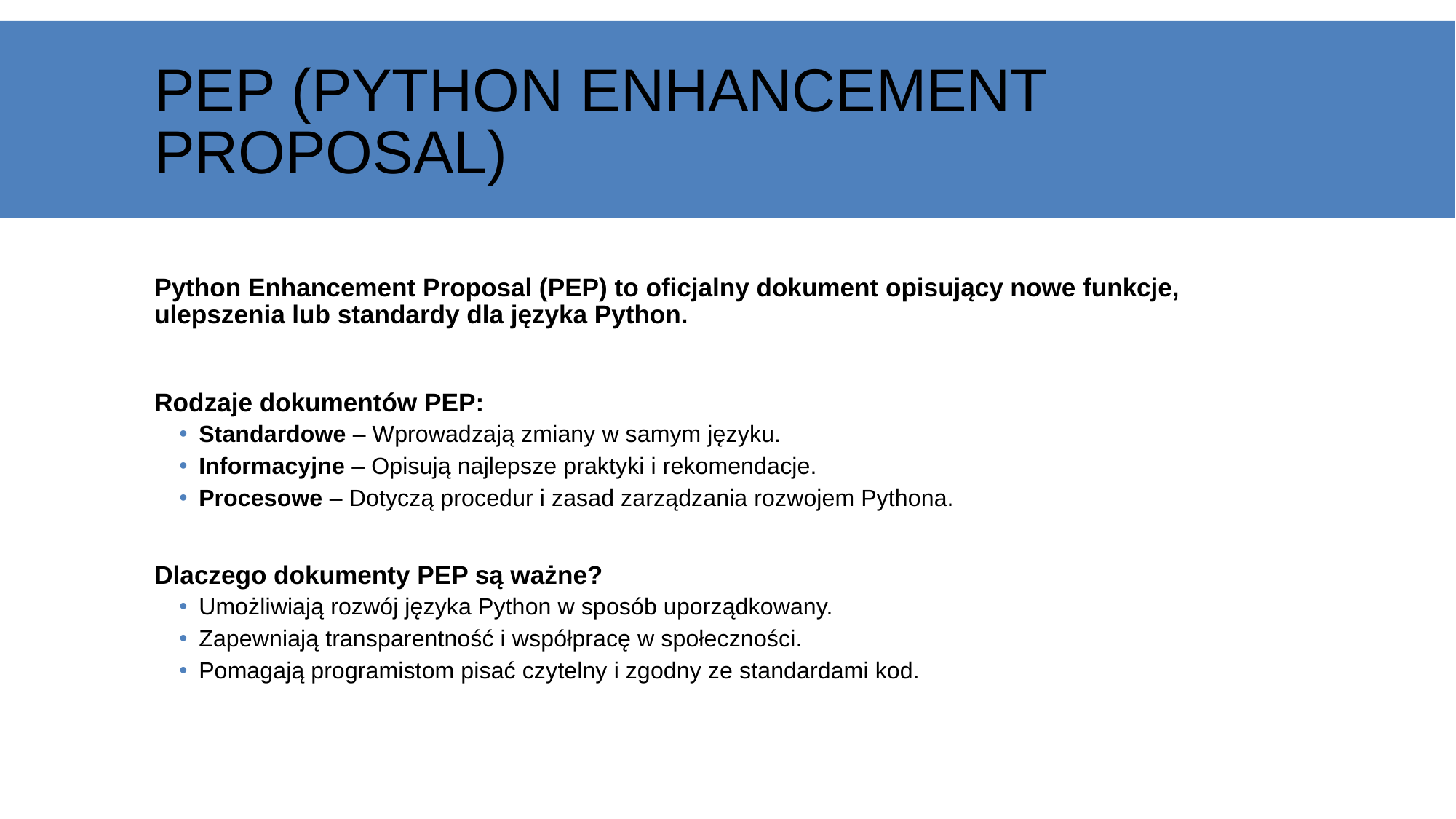

# PEP (Python Enhancement Proposal)
Python Enhancement Proposal (PEP) to oficjalny dokument opisujący nowe funkcje,  ulepszenia lub standardy dla języka Python.

Rodzaje dokumentów PEP:
Standardowe – Wprowadzają zmiany w samym języku.
Informacyjne – Opisują najlepsze praktyki i rekomendacje.
Procesowe – Dotyczą procedur i zasad zarządzania rozwojem Pythona.

Dlaczego dokumenty PEP są ważne?
Umożliwiają rozwój języka Python w sposób uporządkowany.
Zapewniają transparentność i współpracę w społeczności.
Pomagają programistom pisać czytelny i zgodny ze standardami kod.